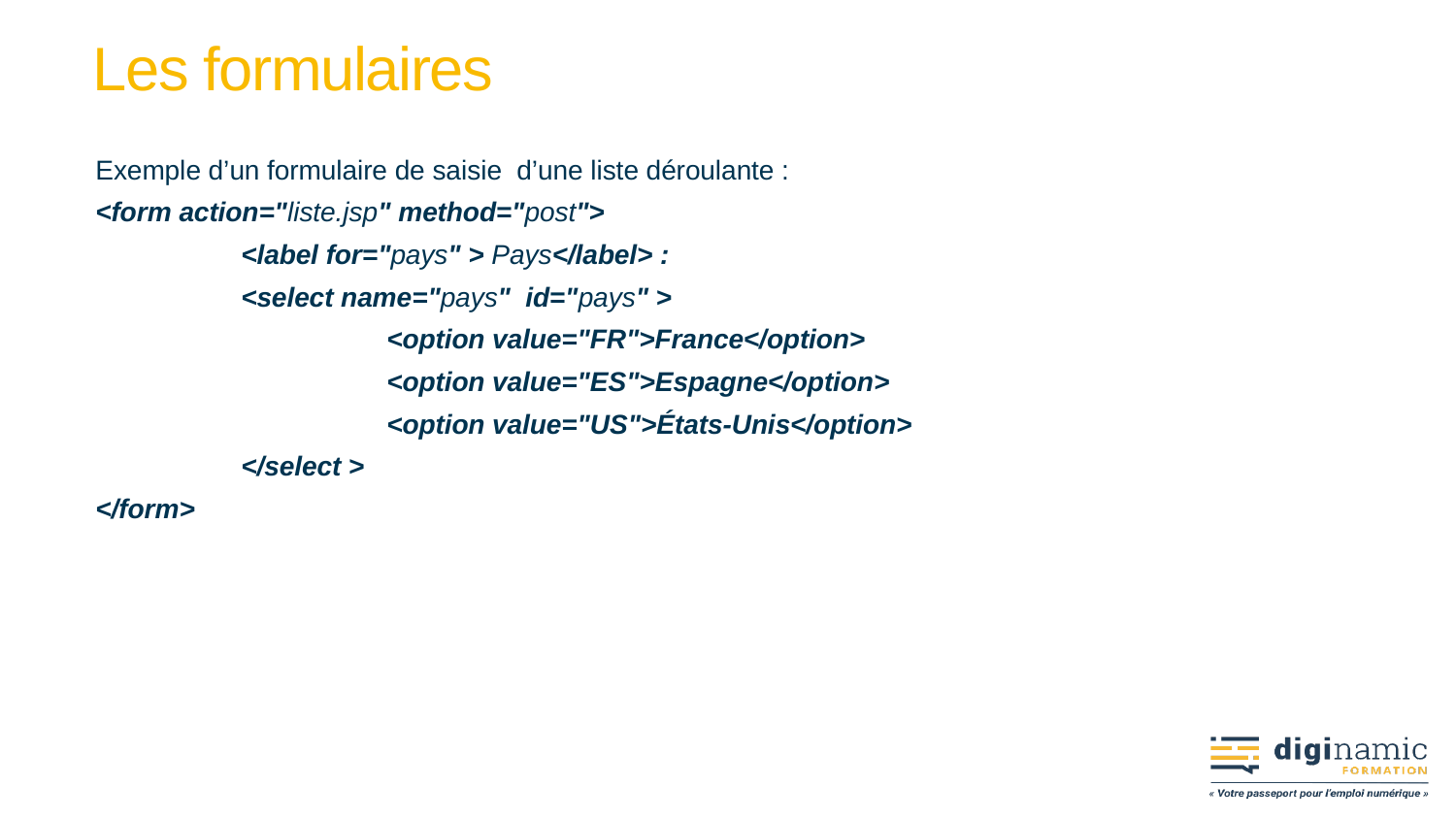

# Les formulaires
Exemple d’un formulaire de saisie  d’une liste déroulante :
<form action="liste.jsp" method="post">
	<label for="pays" > Pays</label> :
	<select name="pays"  id="pays" >
		<option value="FR">France</option>
		<option value="ES">Espagne</option>
		<option value="US">États-Unis</option>
	</select >
</form>